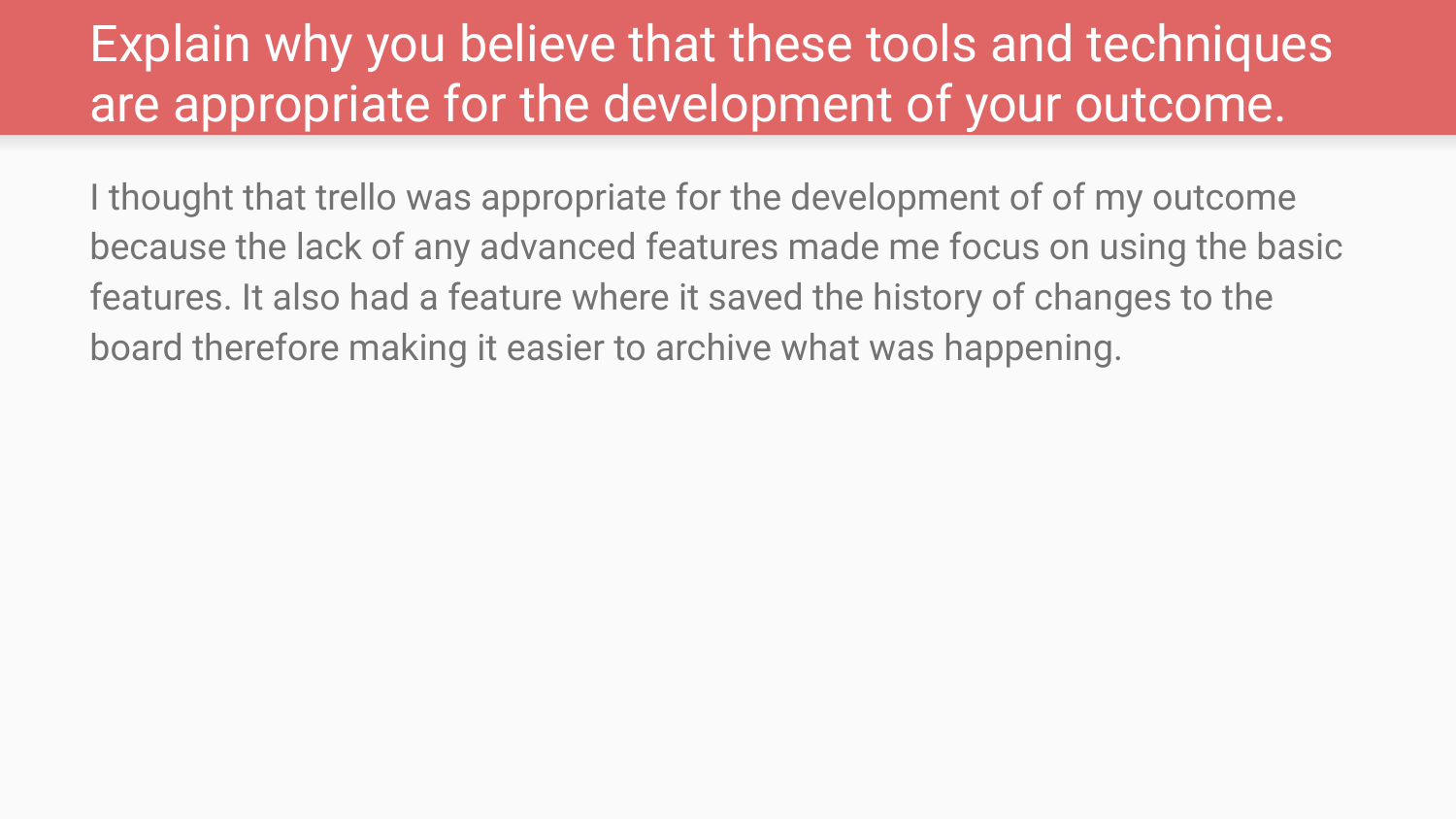

# Explain why you believe that these tools and techniques are appropriate for the development of your outcome.
I thought that trello was appropriate for the development of of my outcome because the lack of any advanced features made me focus on using the basic features. It also had a feature where it saved the history of changes to the board therefore making it easier to archive what was happening.